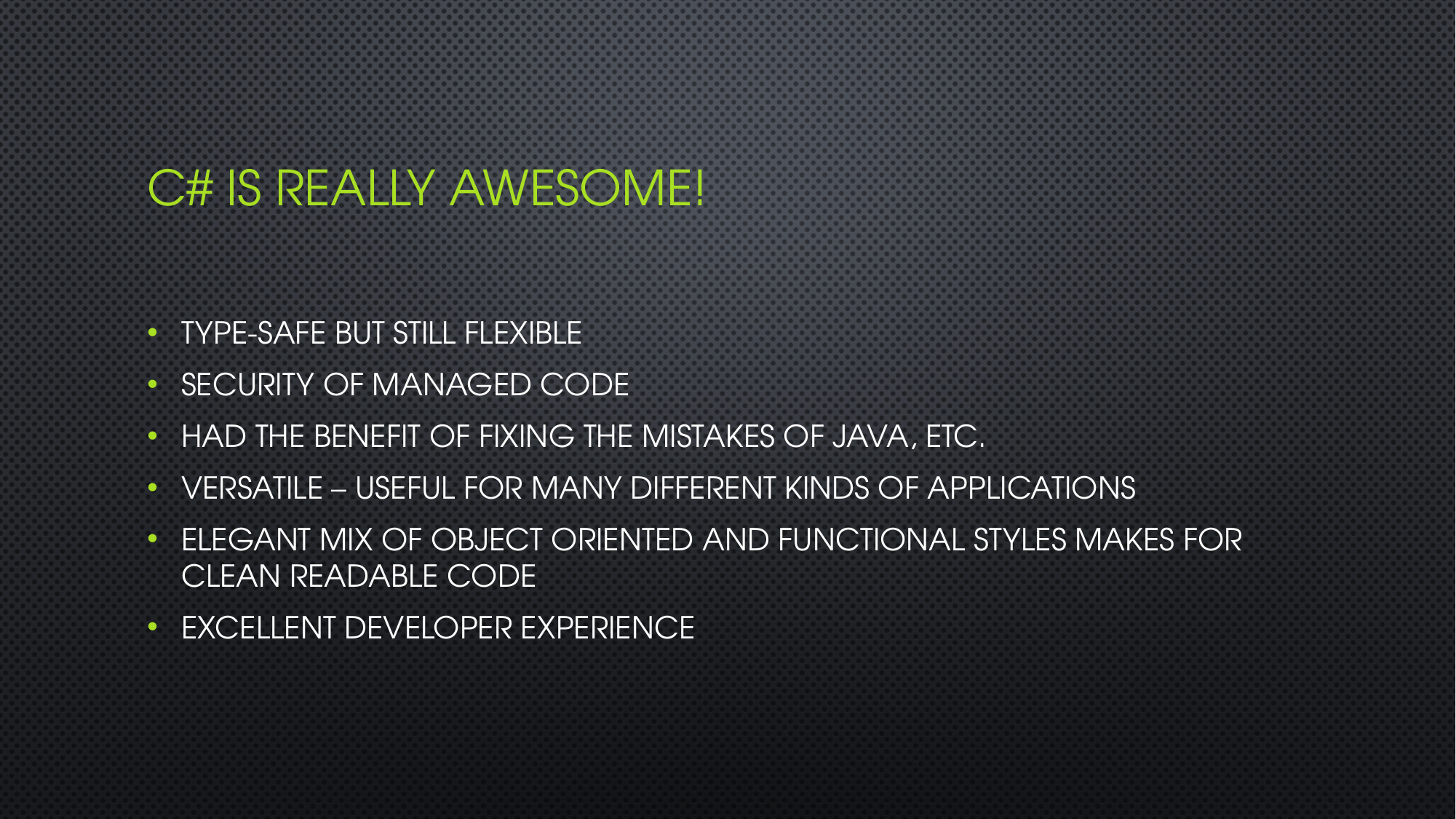

# C# is really Awesome!
Type-safe but still flexible
Security of Managed Code
Had the benefit of fixing the mistakes of Java, etc.
Versatile – Useful for many different kinds of applications
Elegant mix of Object Oriented and Functional styles makes for clean readable code
Excellent Developer Experience